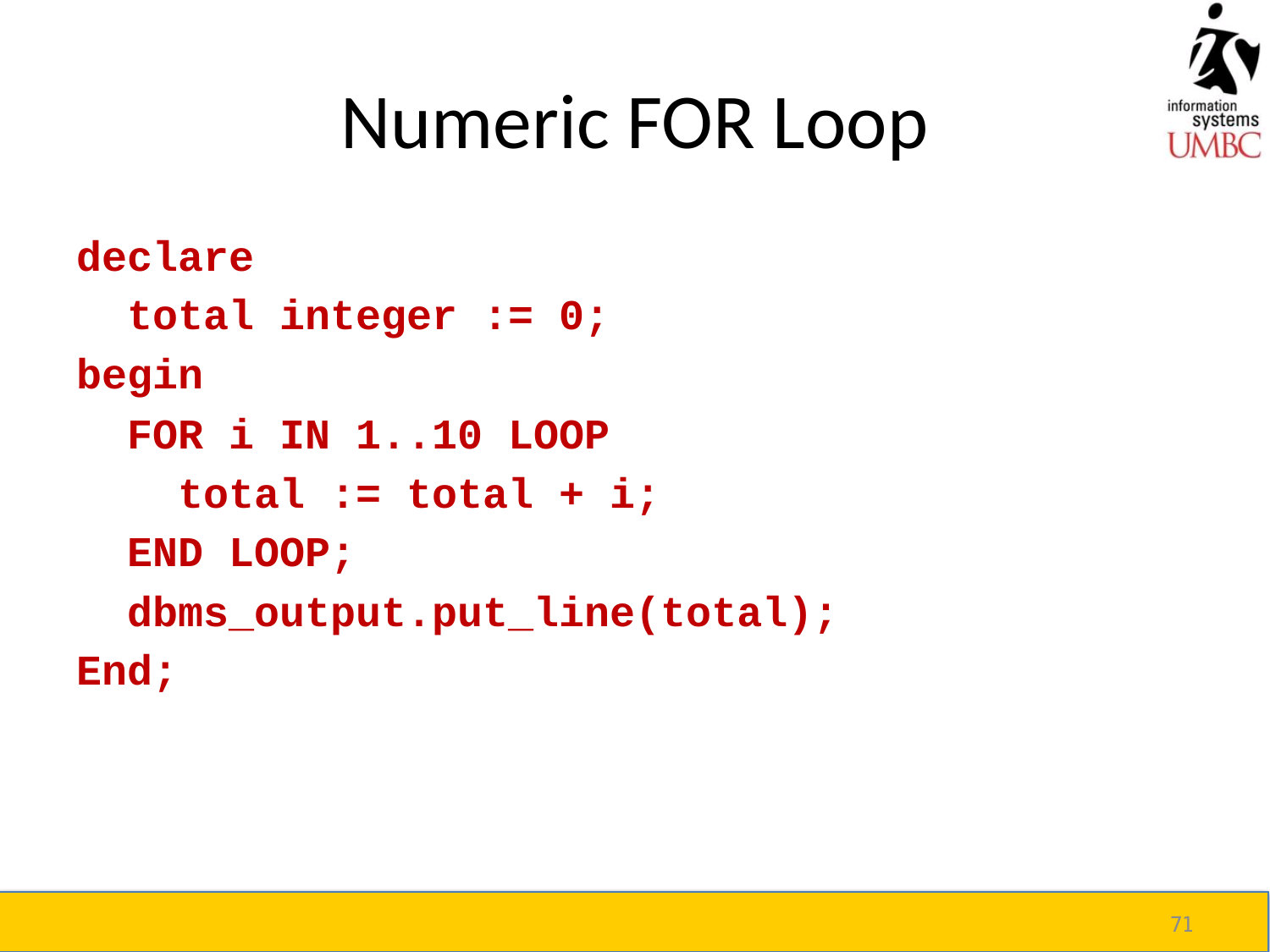

# Numeric FOR Loop
declare
  total integer := 0;
begin
  FOR i IN 1..10 LOOP
    total := total + i;
  END LOOP;
  dbms_output.put_line(total);
End;
71